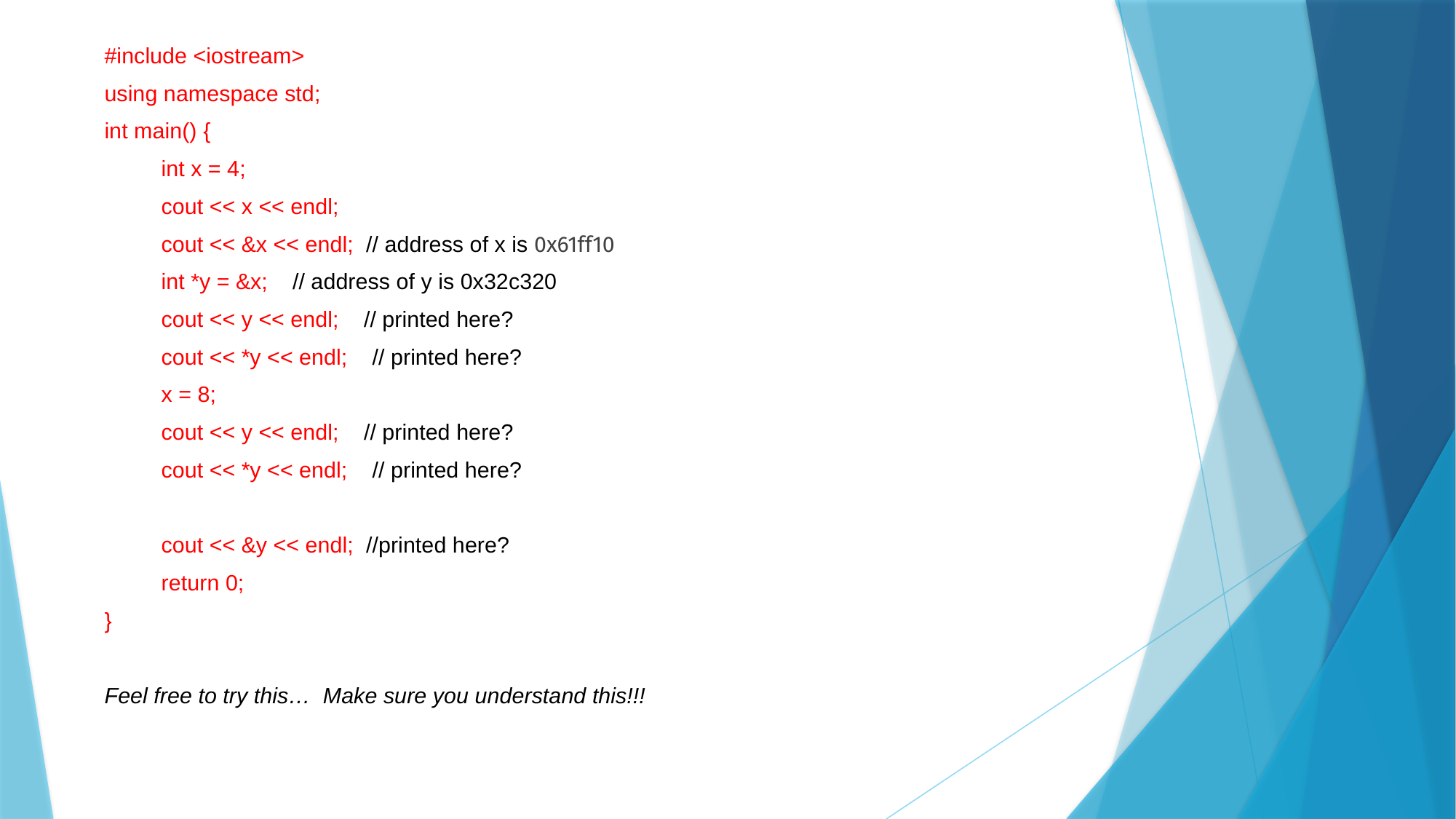

#include <iostream>
using namespace std;
int main() {
int x = 4;
cout << x << endl;
cout << &x << endl;  // address of x is 0x61ff10
int *y = &x;    // address of y is 0x32c320
cout << y << endl;    // printed here?
cout << *y << endl;    // printed here?
x = 8;
cout << y << endl;    // printed here?
cout << *y << endl;    // printed here?

cout << &y << endl;  //printed here?
return 0;
}

Feel free to try this…  Make sure you understand this!!!